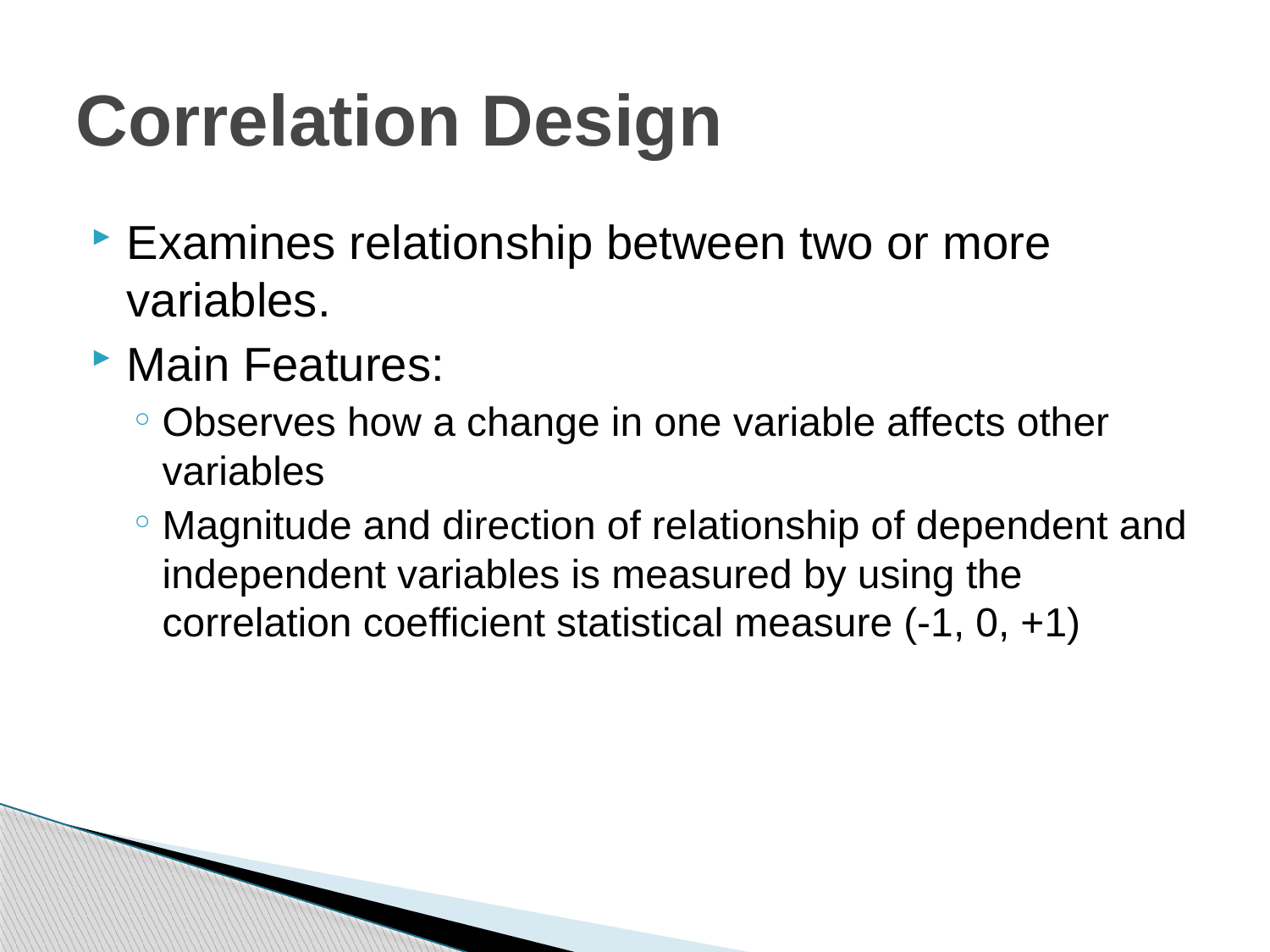

# Correlation Design
Examines relationship between two or more variables.
Main Features:
Observes how a change in one variable affects other variables
Magnitude and direction of relationship of dependent and independent variables is measured by using the correlation coefficient statistical measure (-1, 0, +1)